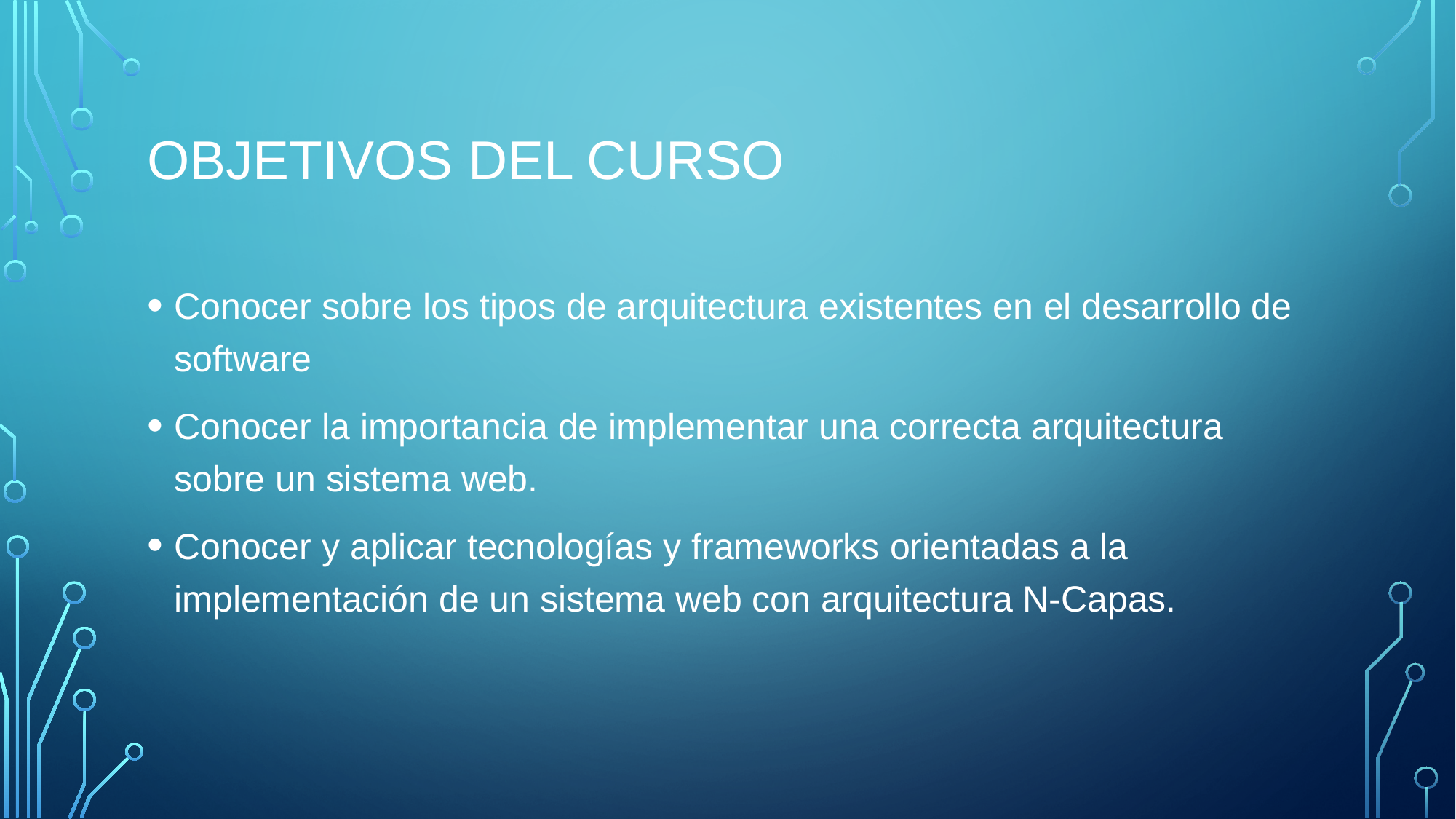

# Objetivos del Curso
Conocer sobre los tipos de arquitectura existentes en el desarrollo de software
Conocer la importancia de implementar una correcta arquitectura sobre un sistema web.
Conocer y aplicar tecnologías y frameworks orientadas a la implementación de un sistema web con arquitectura N-Capas.